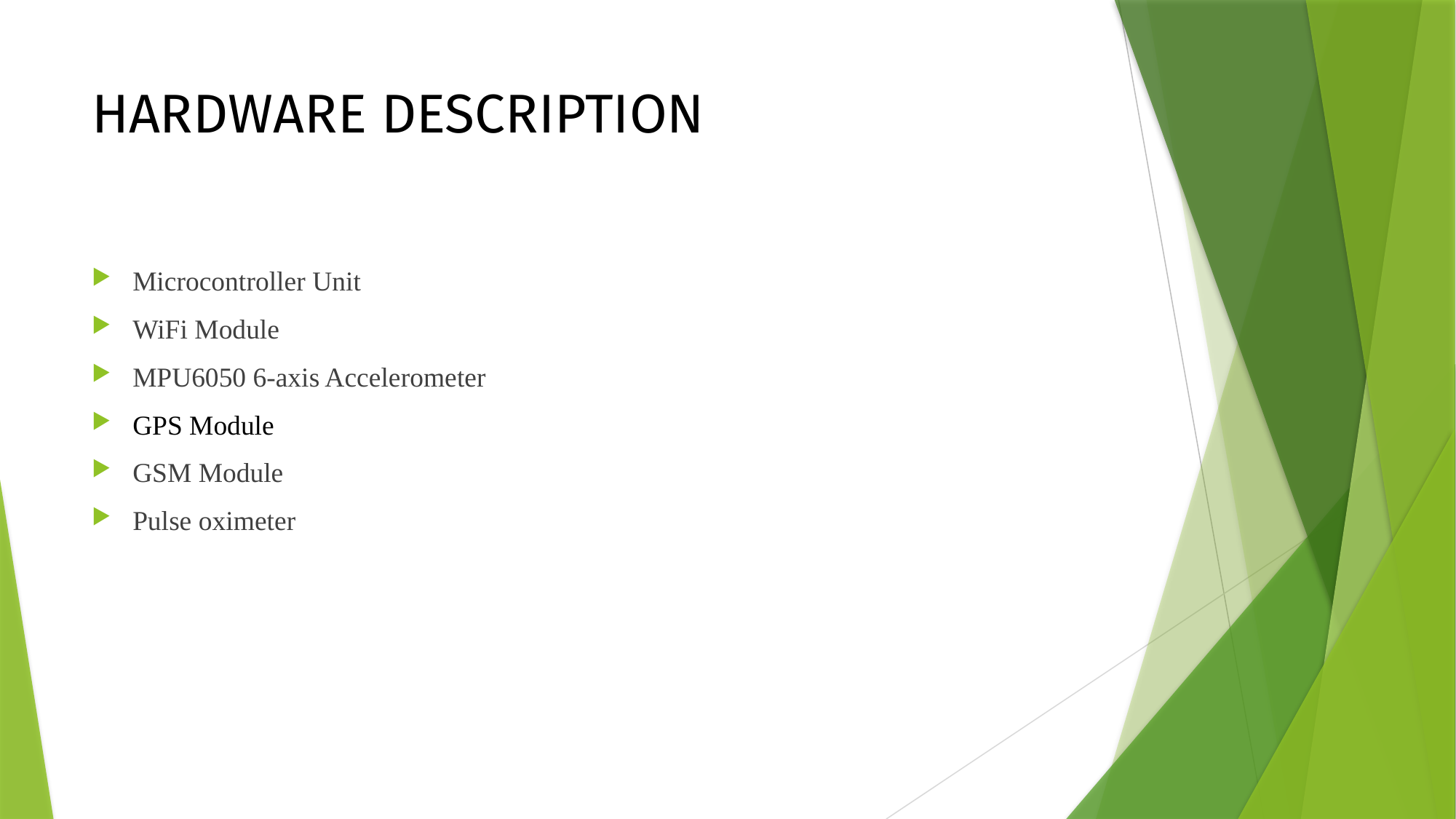

# HARDWARE DESCRIPTION
Microcontroller Unit
WiFi Module
MPU6050 6-axis Accelerometer
GPS Module
GSM Module
Pulse oximeter